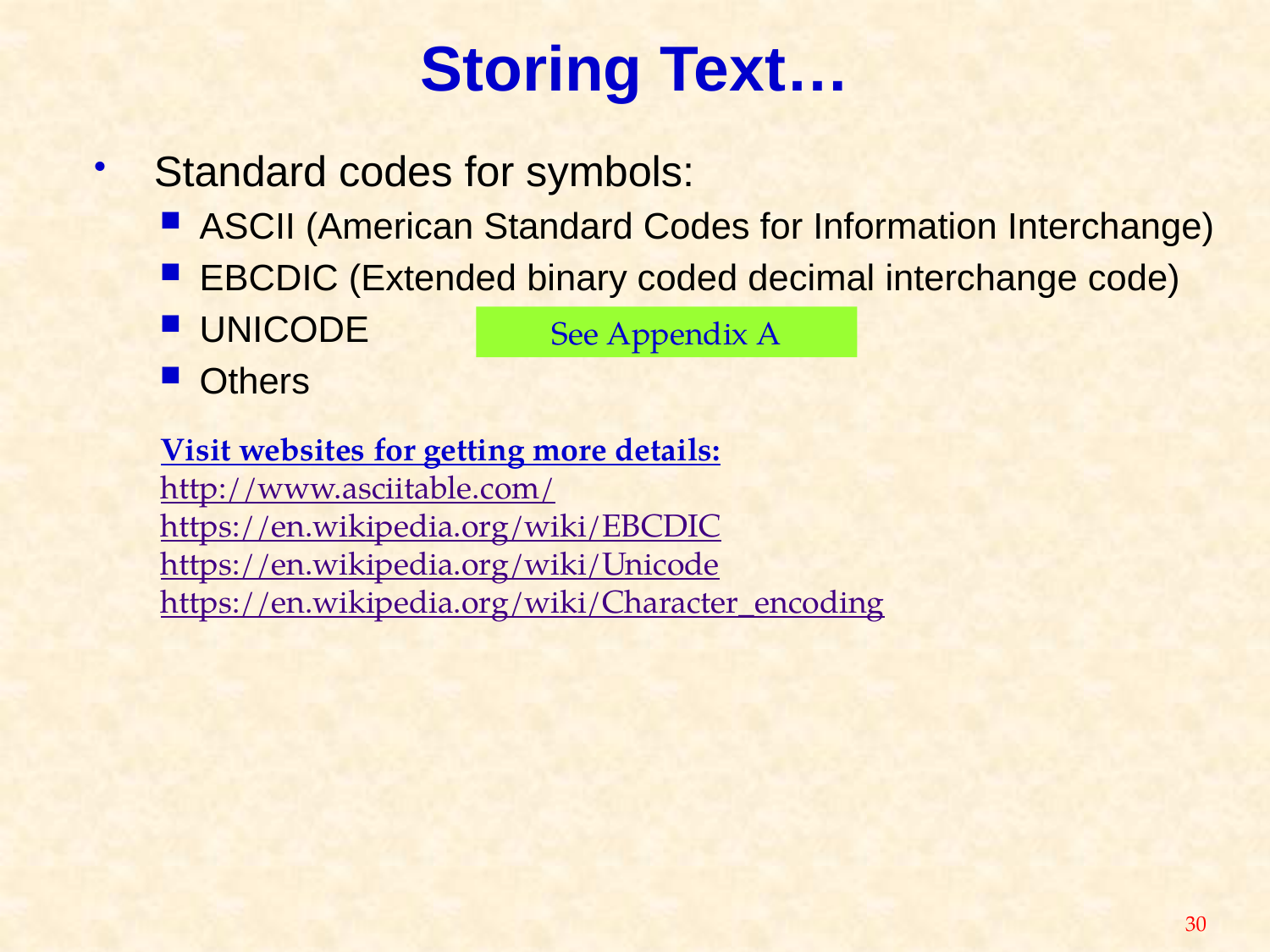

# Storing Text…
Standard codes for symbols:
ASCII (American Standard Codes for Information Interchange)
EBCDIC (Extended binary coded decimal interchange code)
UNICODE
Others
See Appendix A
Visit websites for getting more details:
http://www.asciitable.com/
https://en.wikipedia.org/wiki/EBCDIC
https://en.wikipedia.org/wiki/Unicode
https://en.wikipedia.org/wiki/Character_encoding

30